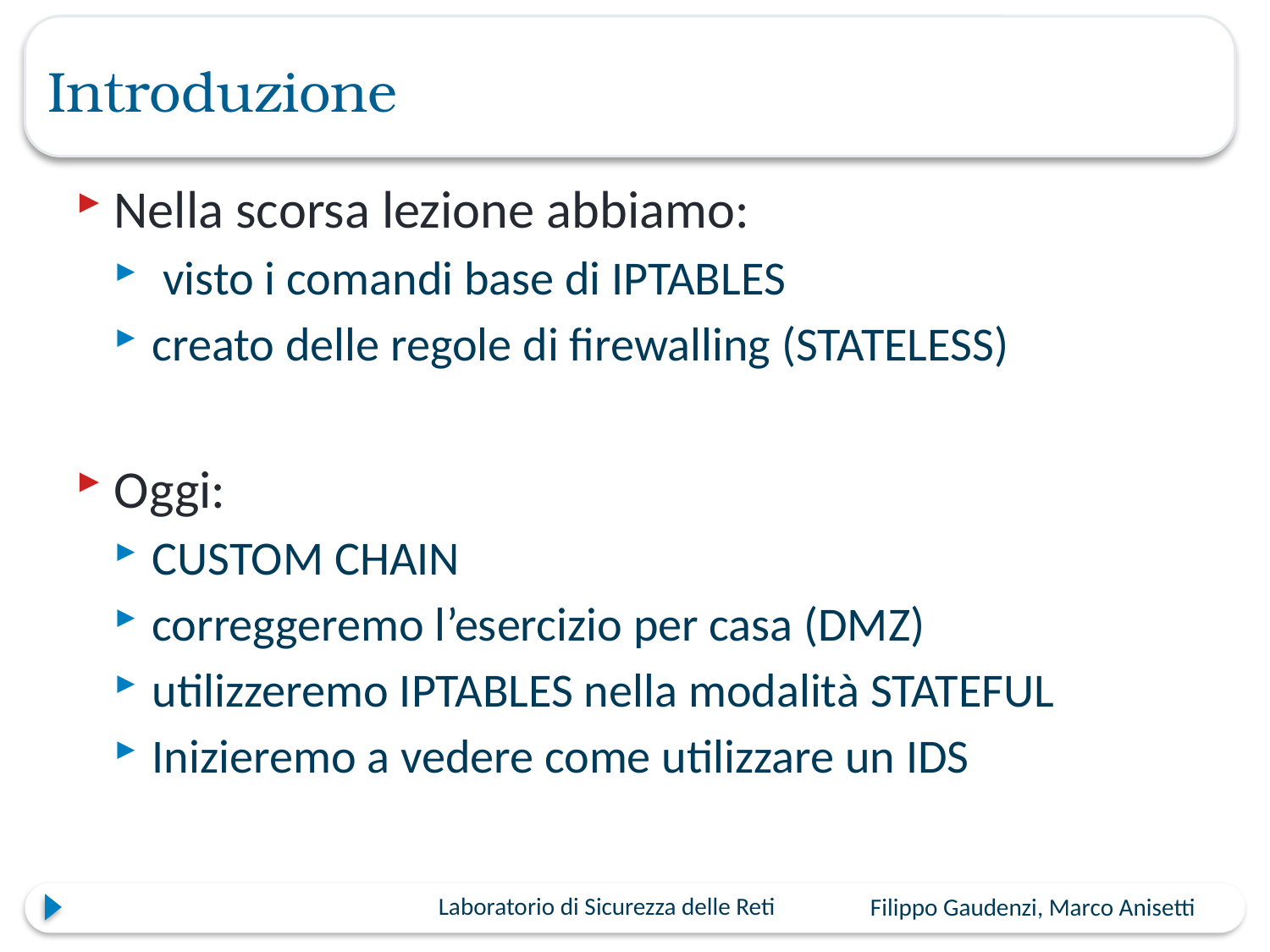

# Introduzione
Nella scorsa lezione abbiamo:
 visto i comandi base di IPTABLES
creato delle regole di firewalling (STATELESS)

Oggi:
CUSTOM CHAIN
correggeremo l’esercizio per casa (DMZ)
utilizzeremo IPTABLES nella modalità STATEFUL
Inizieremo a vedere come utilizzare un IDS